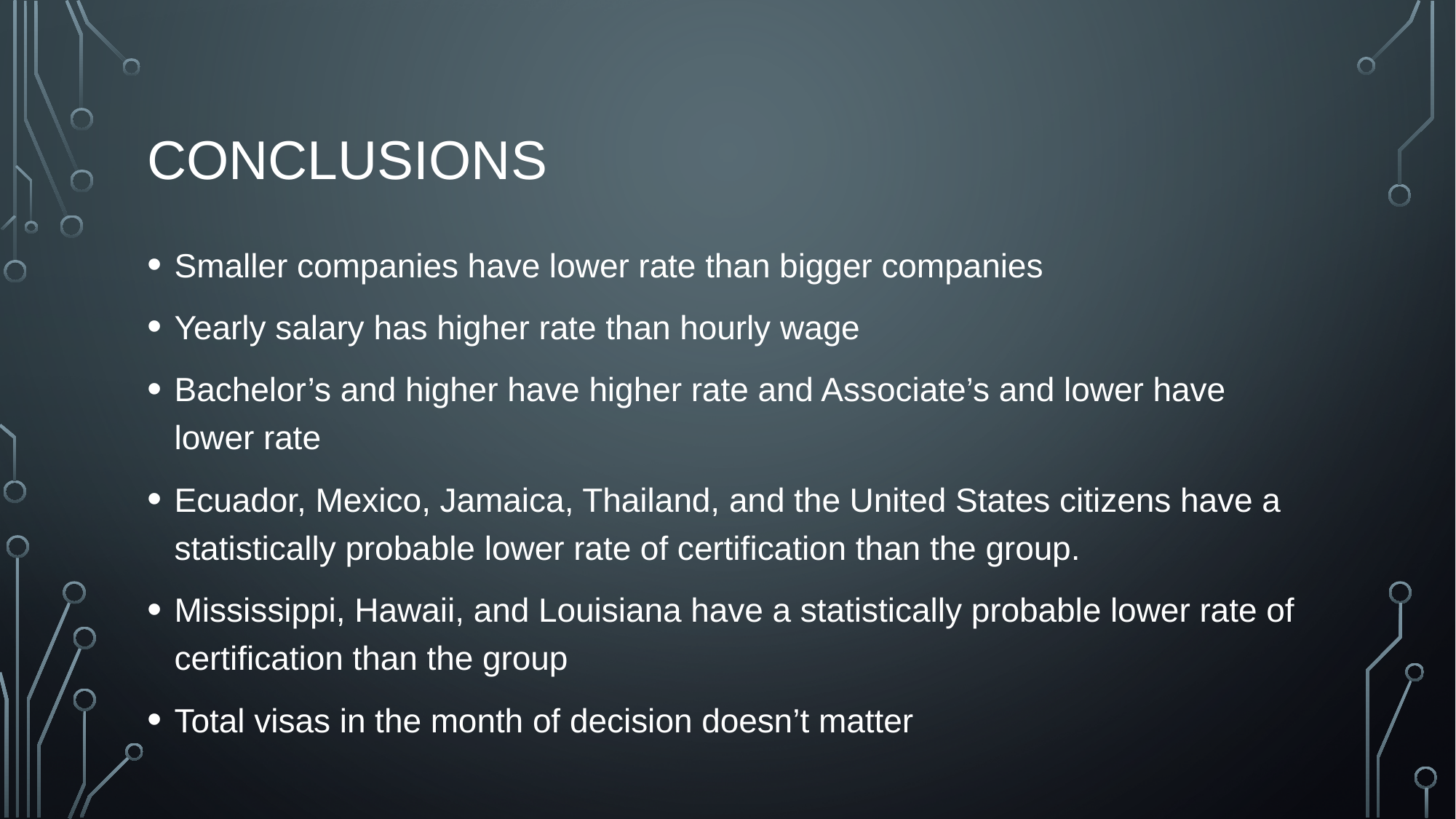

# Conclusions
Smaller companies have lower rate than bigger companies
Yearly salary has higher rate than hourly wage
Bachelor’s and higher have higher rate and Associate’s and lower have lower rate
Ecuador, Mexico, Jamaica, Thailand, and the United States citizens have a statistically probable lower rate of certification than the group.
Mississippi, Hawaii, and Louisiana have a statistically probable lower rate of certification than the group
Total visas in the month of decision doesn’t matter